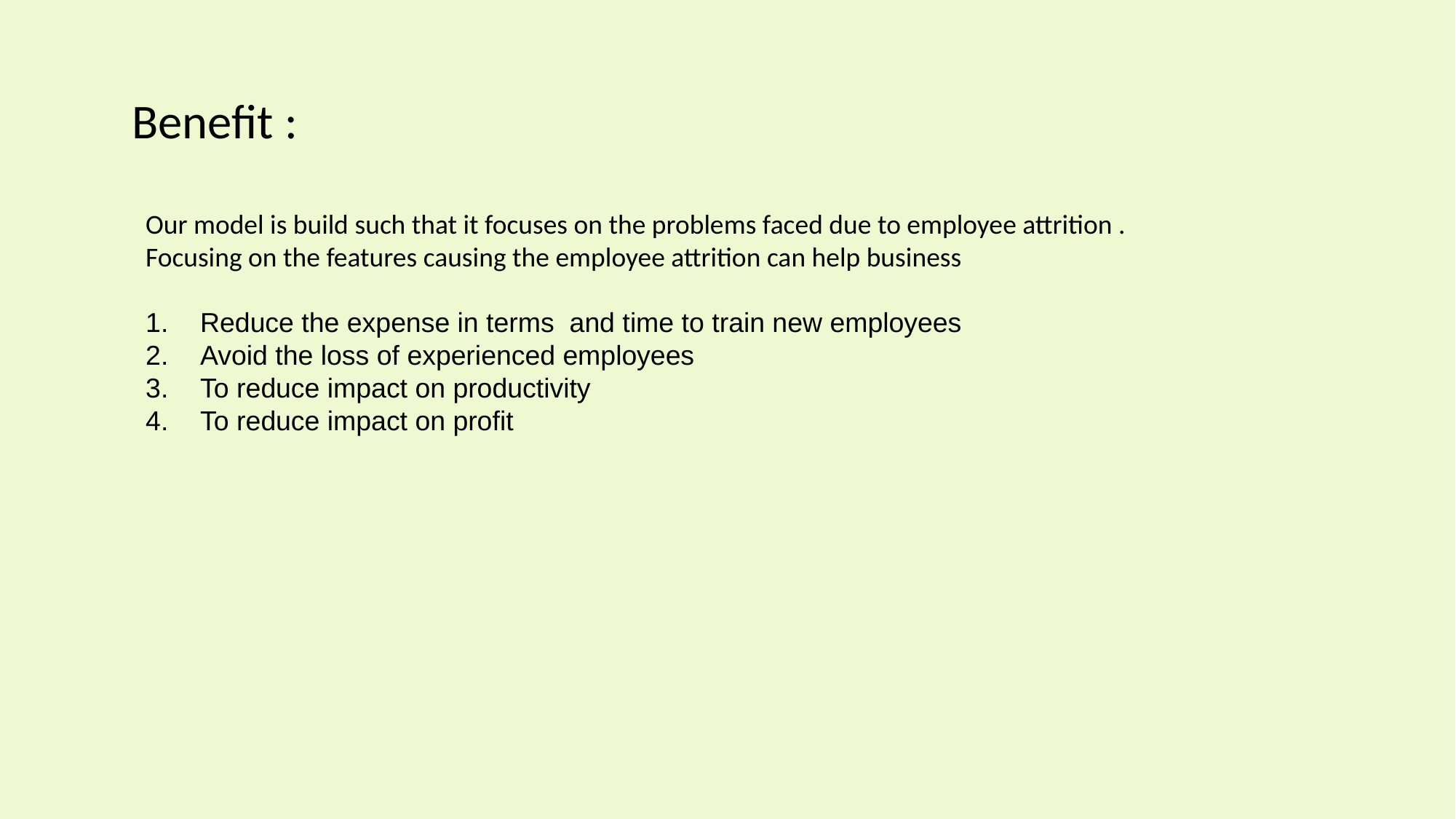

Benefit :
Our model is build such that it focuses on the problems faced due to employee attrition .
Focusing on the features causing the employee attrition can help business

Reduce the expense in terms  and time to train new employees
Avoid the loss of experienced employees
To reduce impact on productivity
To reduce impact on profit